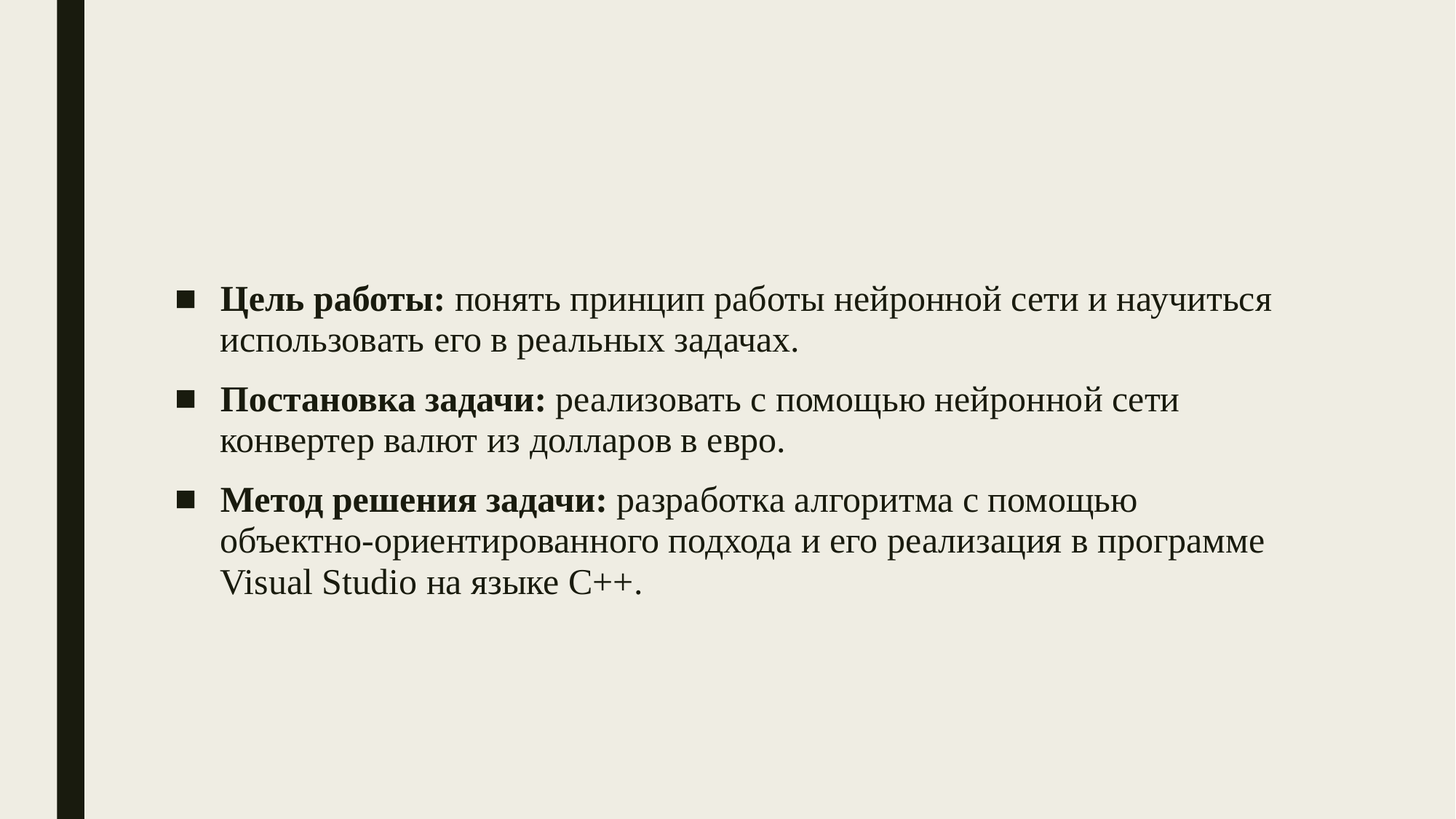

#
Цель работы: понять принцип работы нейронной сети и научиться использовать его в реальных задачах.
Постановка задачи: реализовать с помощью нейронной сети конвертер валют из долларов в евро.
Метод решения задачи: разработка алгоритма с помощью объектно-ориентированного подхода и его реализация в программе Visual Studio на языке C++.